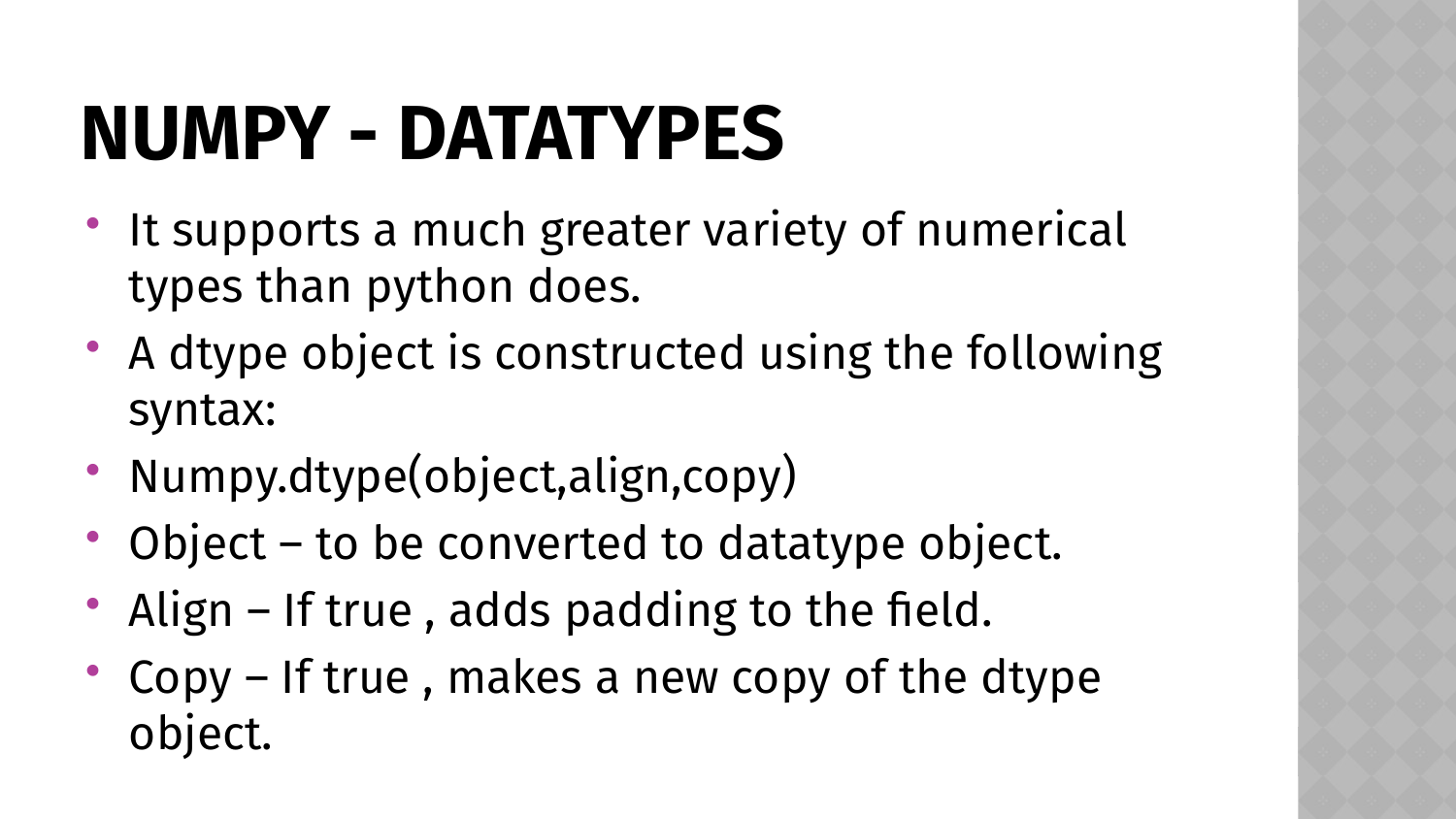

# Numpy - datatypes
It supports a much greater variety of numerical types than python does.
A dtype object is constructed using the following syntax:
Numpy.dtype(object,align,copy)
Object – to be converted to datatype object.
Align – If true , adds padding to the field.
Copy – If true , makes a new copy of the dtype object.